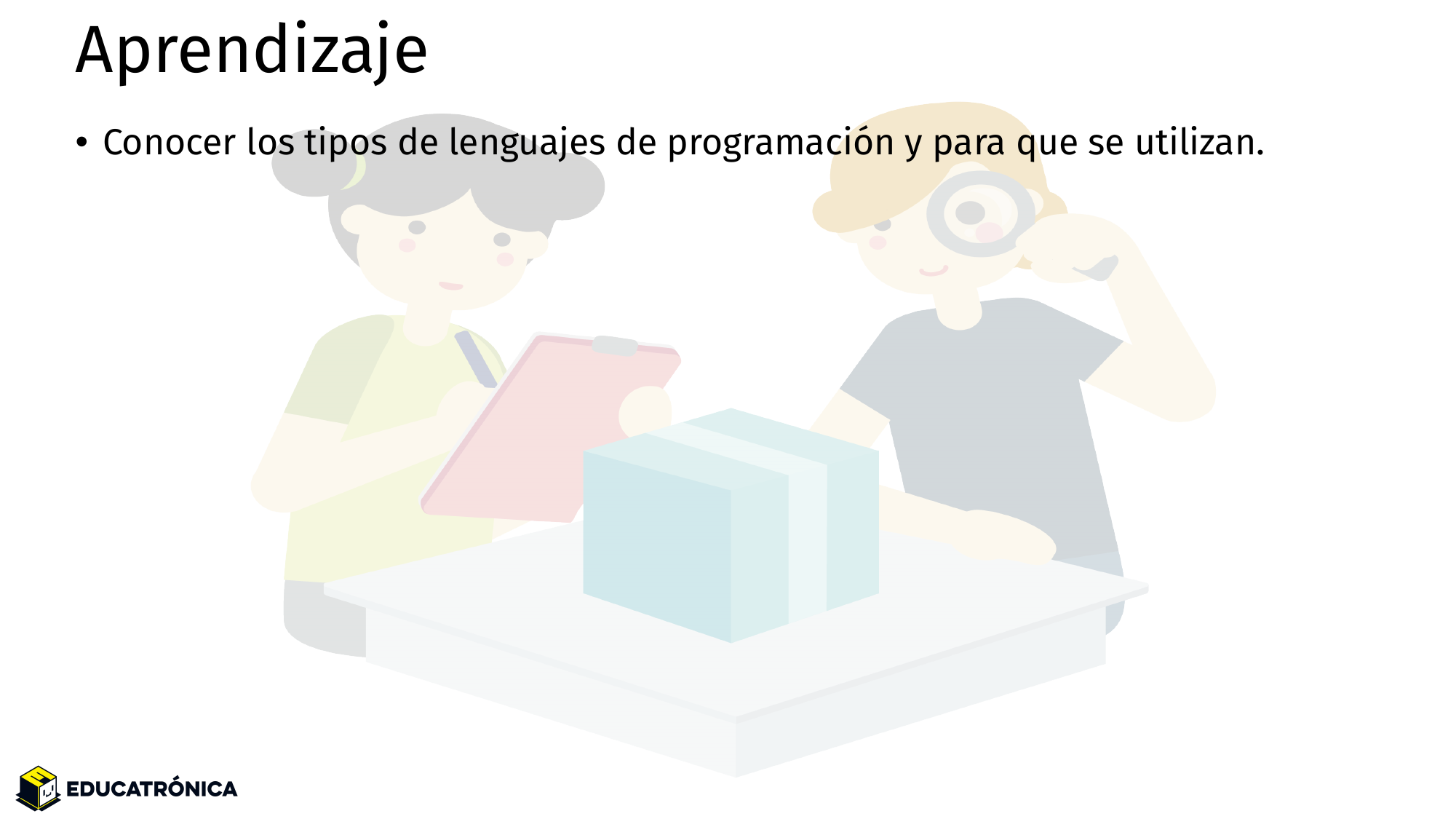

# Aprendizaje
Conocer los tipos de lenguajes de programación y para que se utilizan.